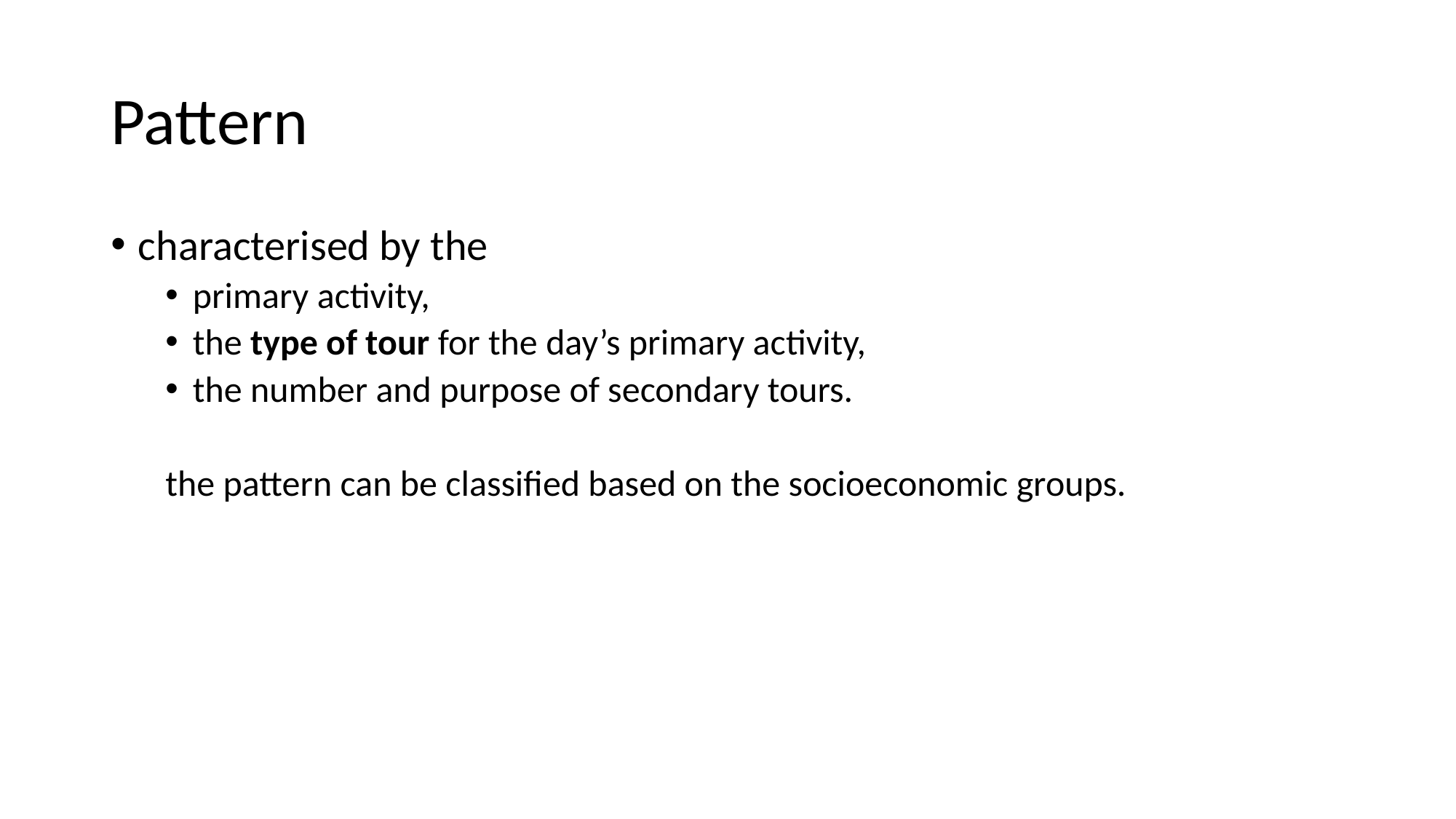

# Pattern
characterised by the
primary activity,
the type of tour for the day’s primary activity,
the number and purpose of secondary tours.

the pattern can be classified based on the socioeconomic groups.